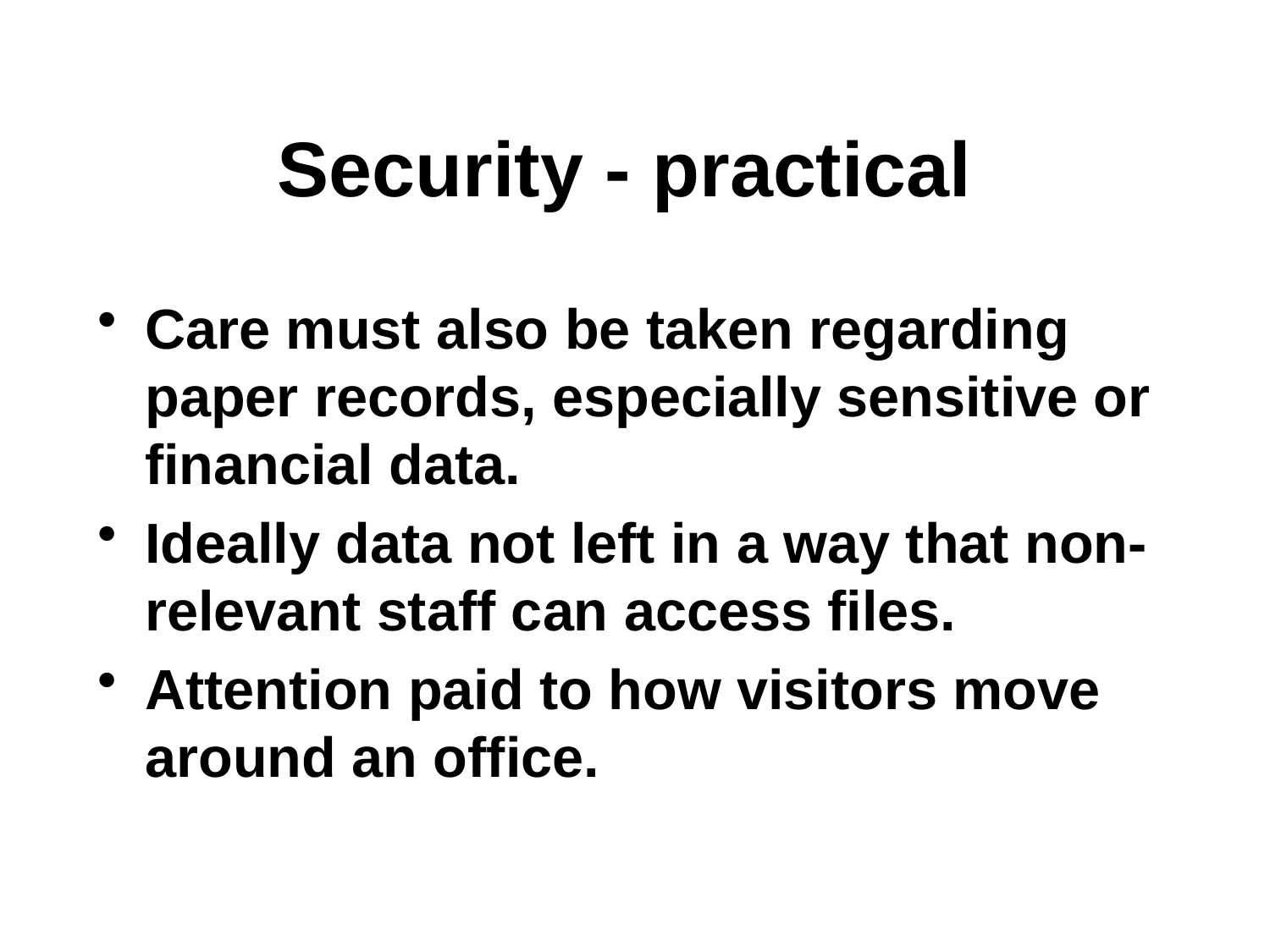

# Security - practical
Care must also be taken regarding paper records, especially sensitive or financial data.
Ideally data not left in a way that non-relevant staff can access files.
Attention paid to how visitors move around an office.